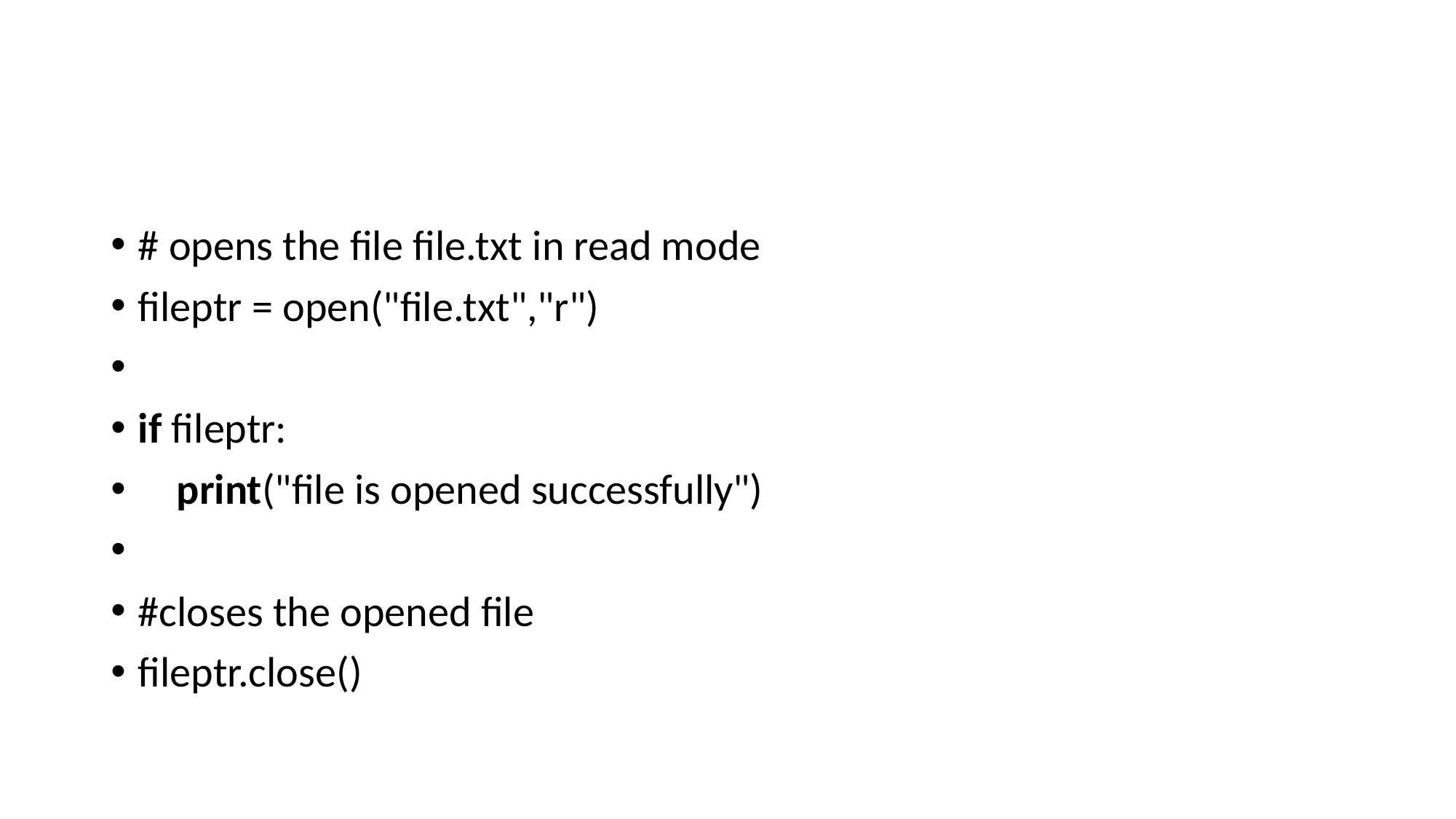

#
# opens the file file.txt in read mode
fileptr = open("file.txt","r")

if fileptr:
    print("file is opened successfully")

#closes the opened file
fileptr.close()